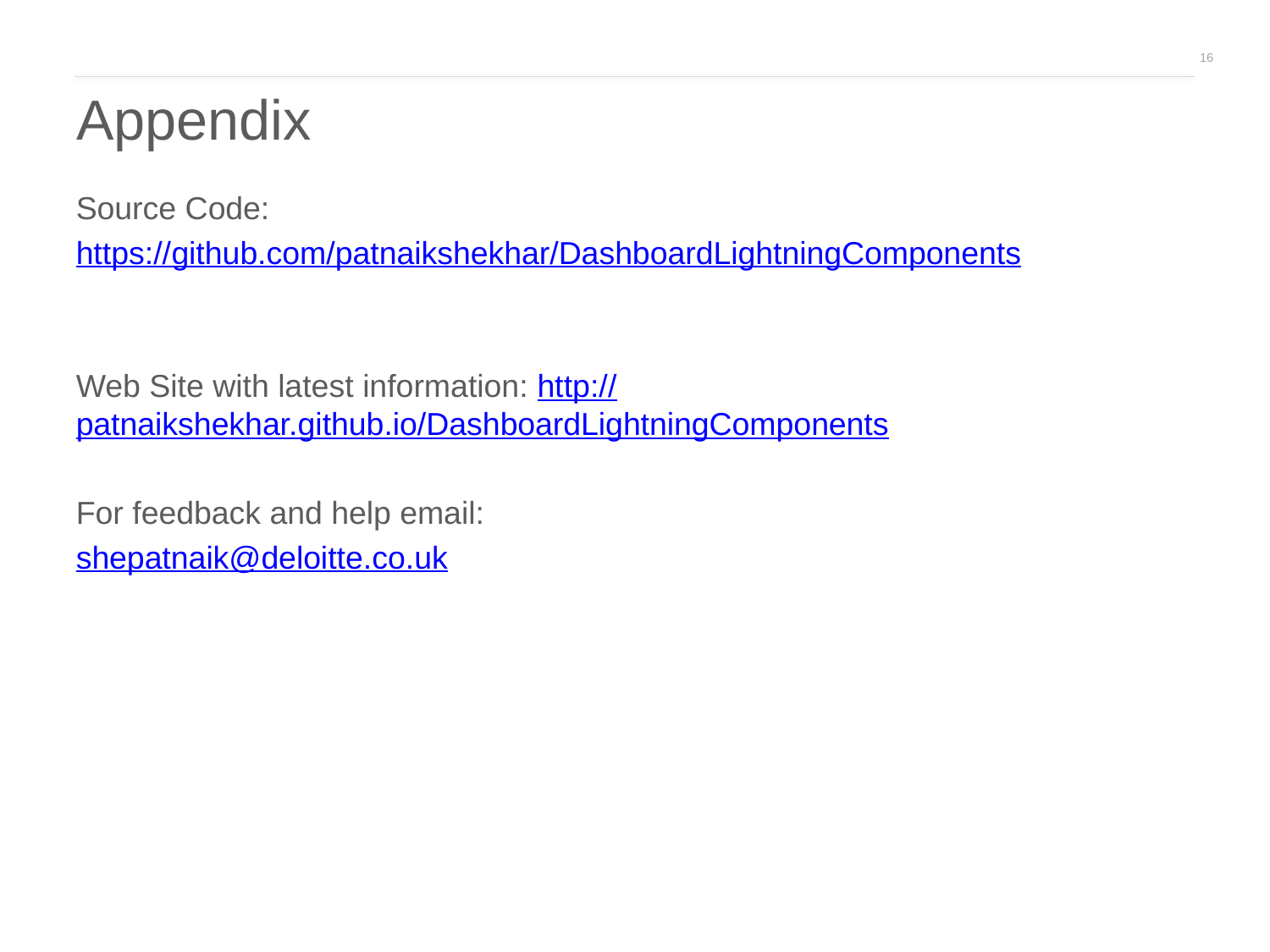

# Appendix
Source Code:
https://github.com/patnaikshekhar/DashboardLightningComponents

Web Site with latest information: http://patnaikshekhar.github.io/DashboardLightningComponents

For feedback and help email:
shepatnaik@deloitte.co.uk